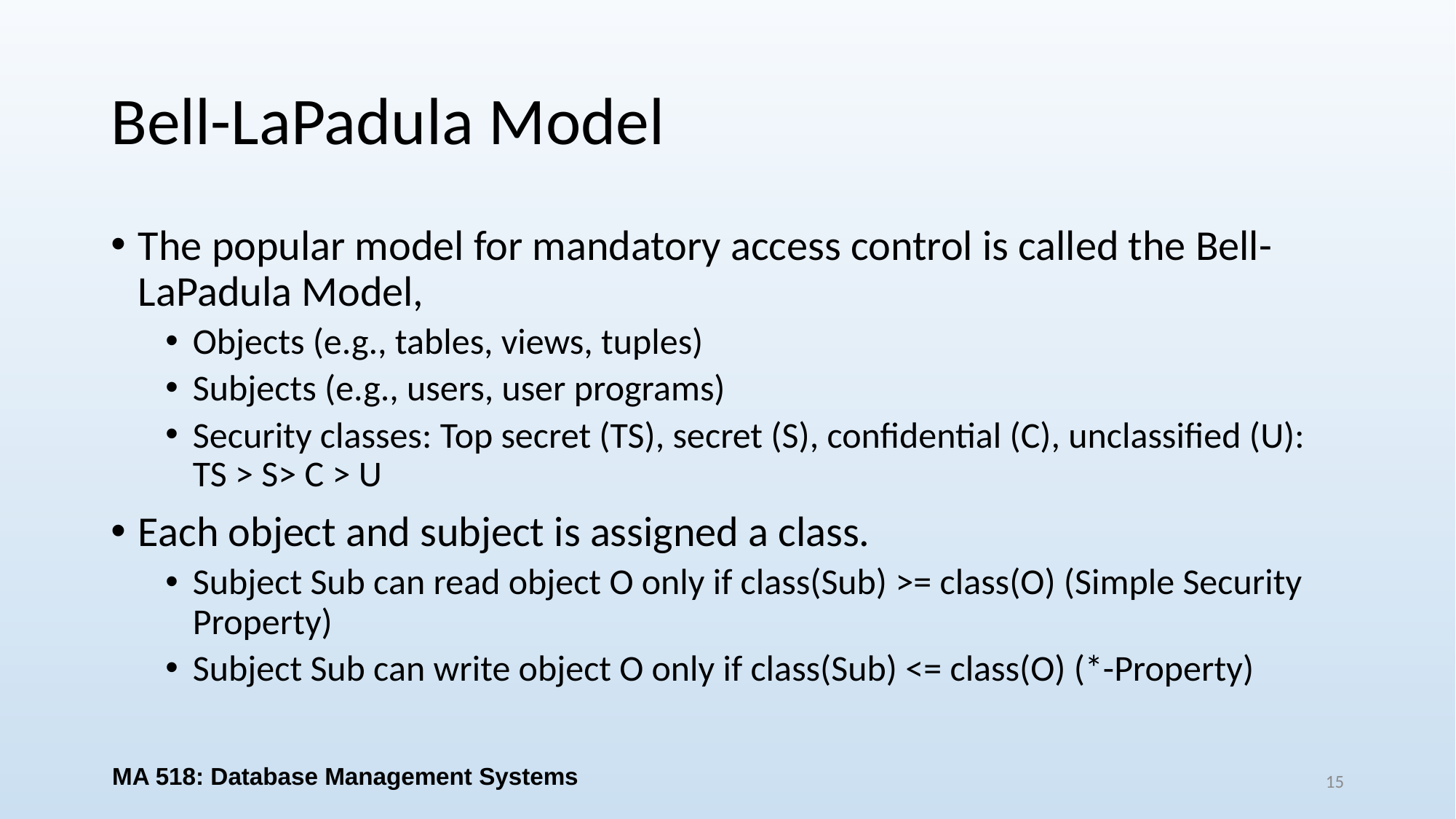

# Bell-LaPadula Model
The popular model for mandatory access control is called the Bell-LaPadula Model,
Objects (e.g., tables, views, tuples)
Subjects (e.g., users, user programs)
Security classes: Top secret (TS), secret (S), confidential (C), unclassified (U): TS > S> C > U
Each object and subject is assigned a class.
Subject Sub can read object O only if class(Sub) >= class(O) (Simple Security Property)
Subject Sub can write object O only if class(Sub) <= class(O) (*-Property)
MA 518: Database Management Systems
15